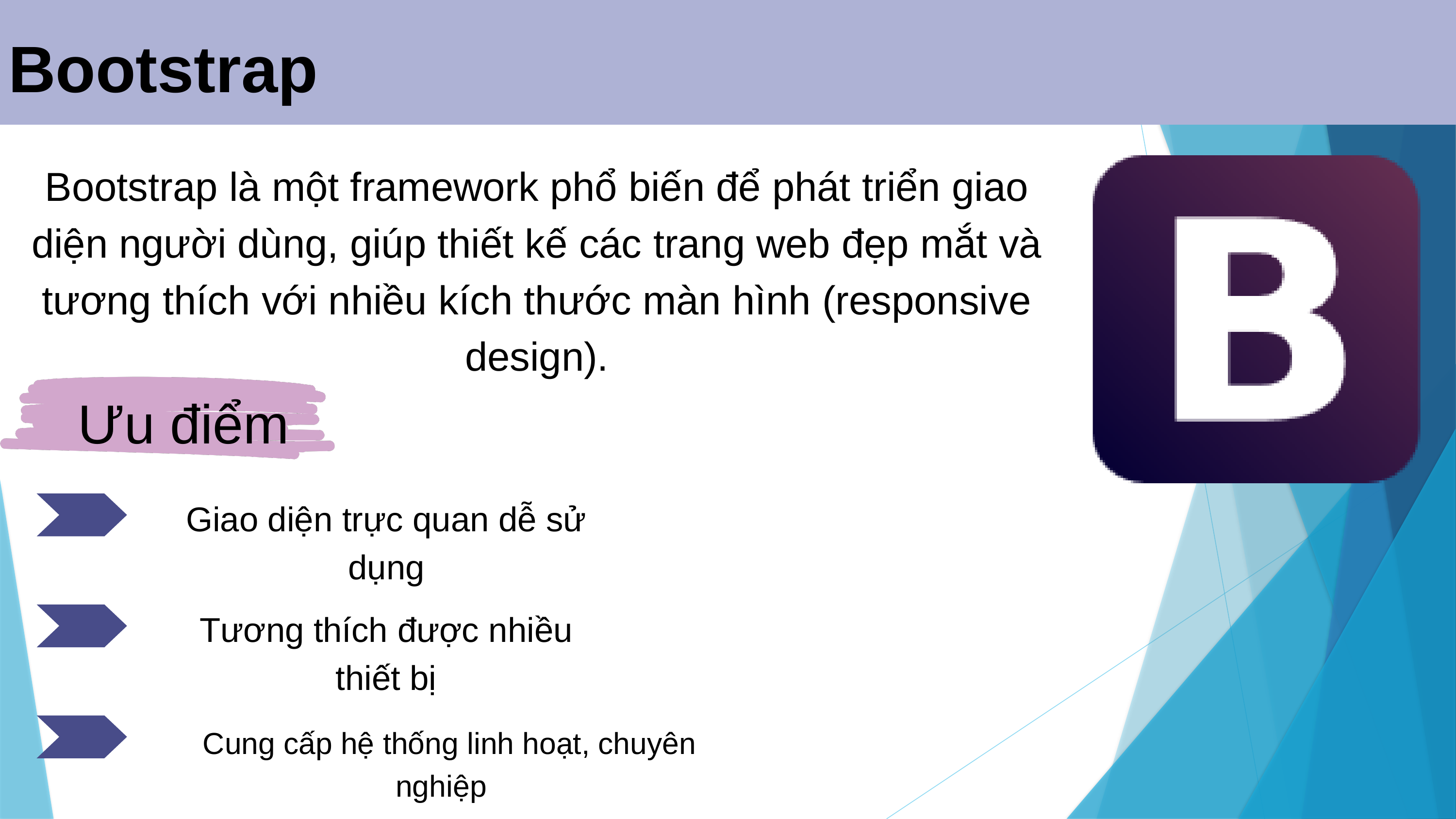

Bootstrap
Bootstrap là một framework phổ biến để phát triển giao diện người dùng, giúp thiết kế các trang web đẹp mắt và tương thích với nhiều kích thước màn hình (responsive design).

Ưu điểm
Giao diện trực quan dễ sử dụng

Tương thích được nhiều thiết bị

Cung cấp hệ thống linh hoạt, chuyên nghiệp